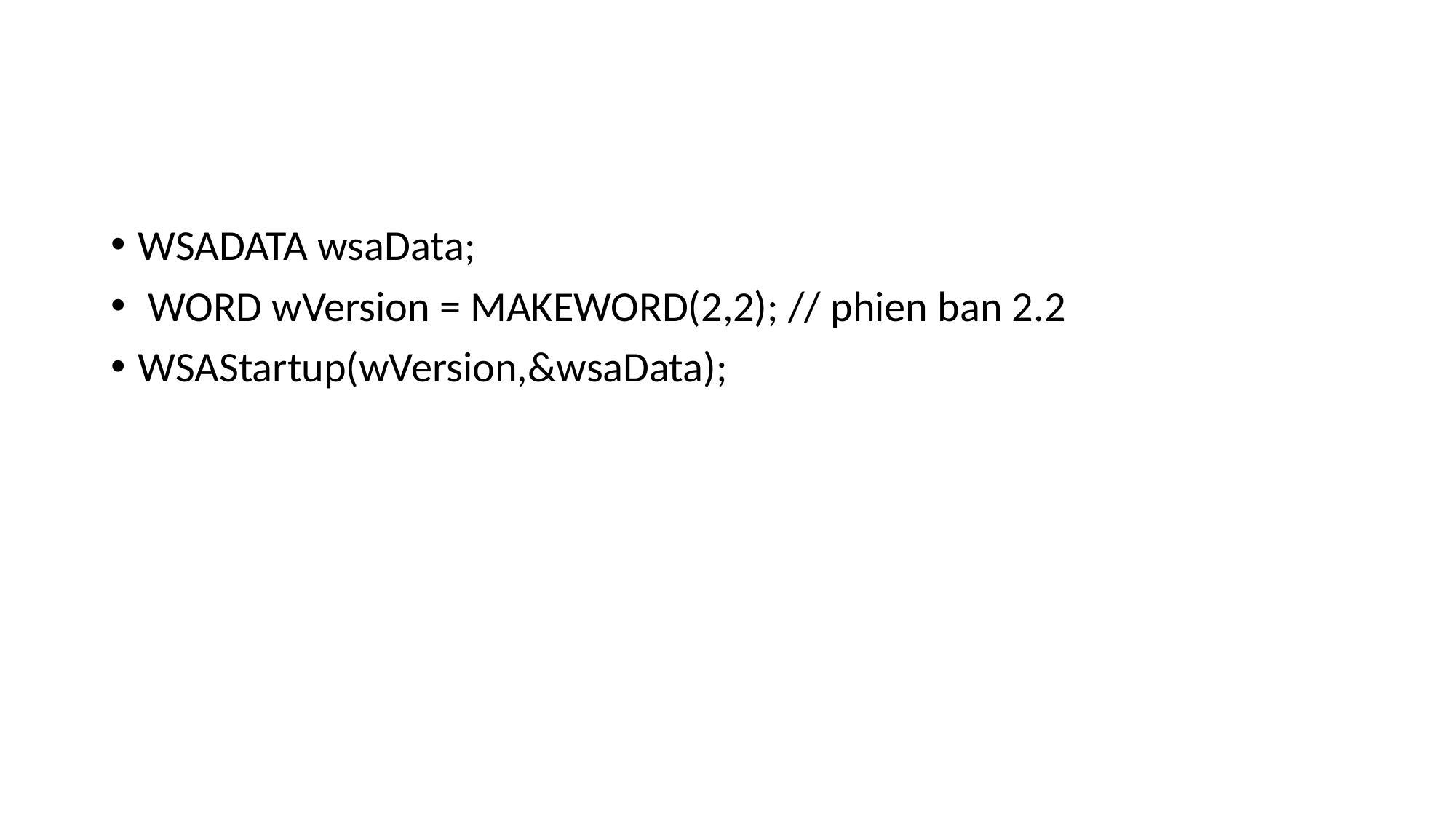

#
WSADATA wsaData;
 WORD wVersion = MAKEWORD(2,2); // phien ban 2.2
WSAStartup(wVersion,&wsaData);